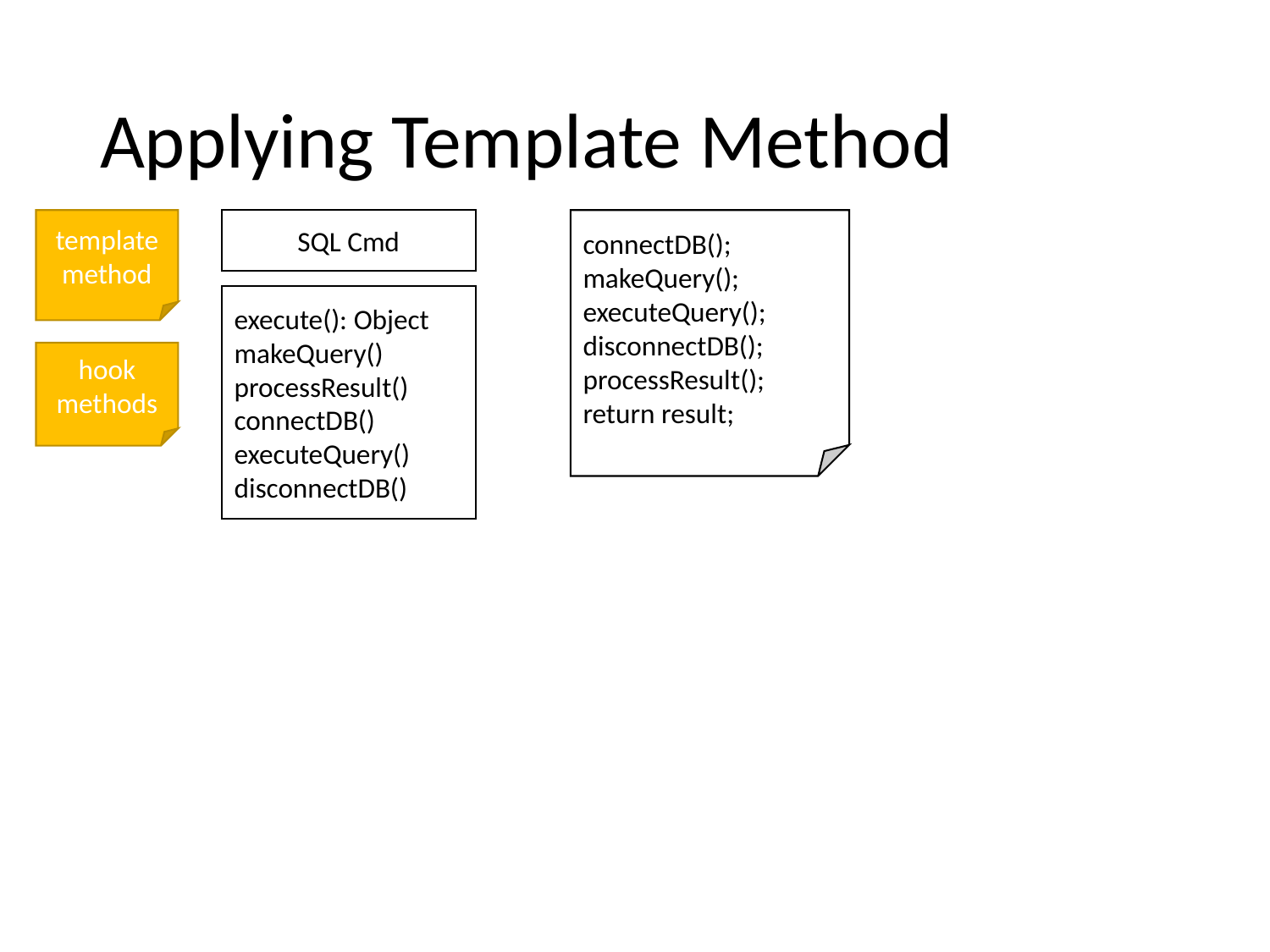

# Applying Template Method
template method
connectDB();
makeQuery();
executeQuery();
disconnectDB();
processResult();
return result;
SQL Cmd
execute(): Object
makeQuery()
processResult()
connectDB()
executeQuery()
disconnectDB()
hook methods